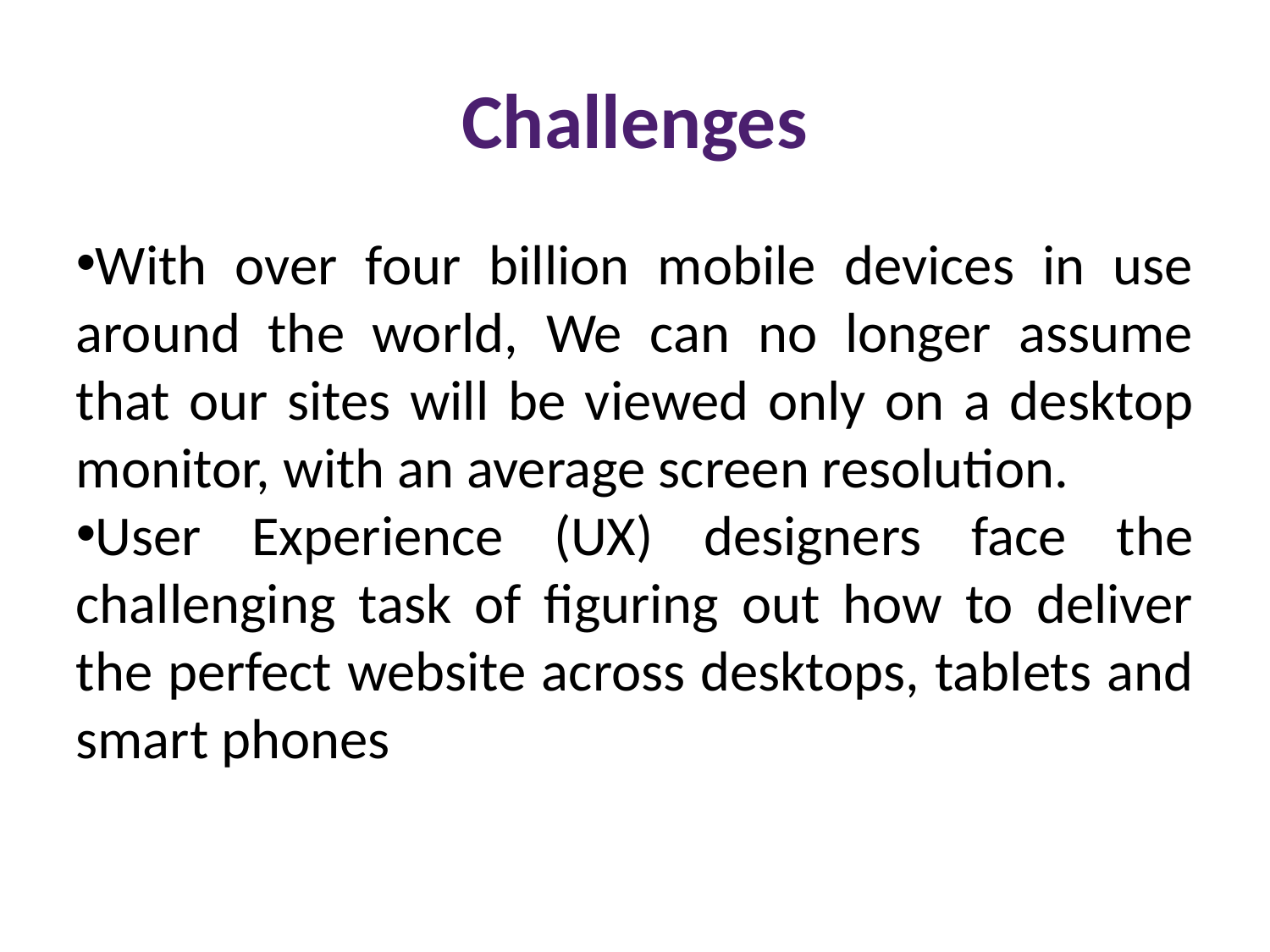

Challenges
With over four billion mobile devices in use around the world, We can no longer assume that our sites will be viewed only on a desktop monitor, with an average screen resolution.
User Experience (UX) designers face the challenging task of figuring out how to deliver the perfect website across desktops, tablets and smart phones